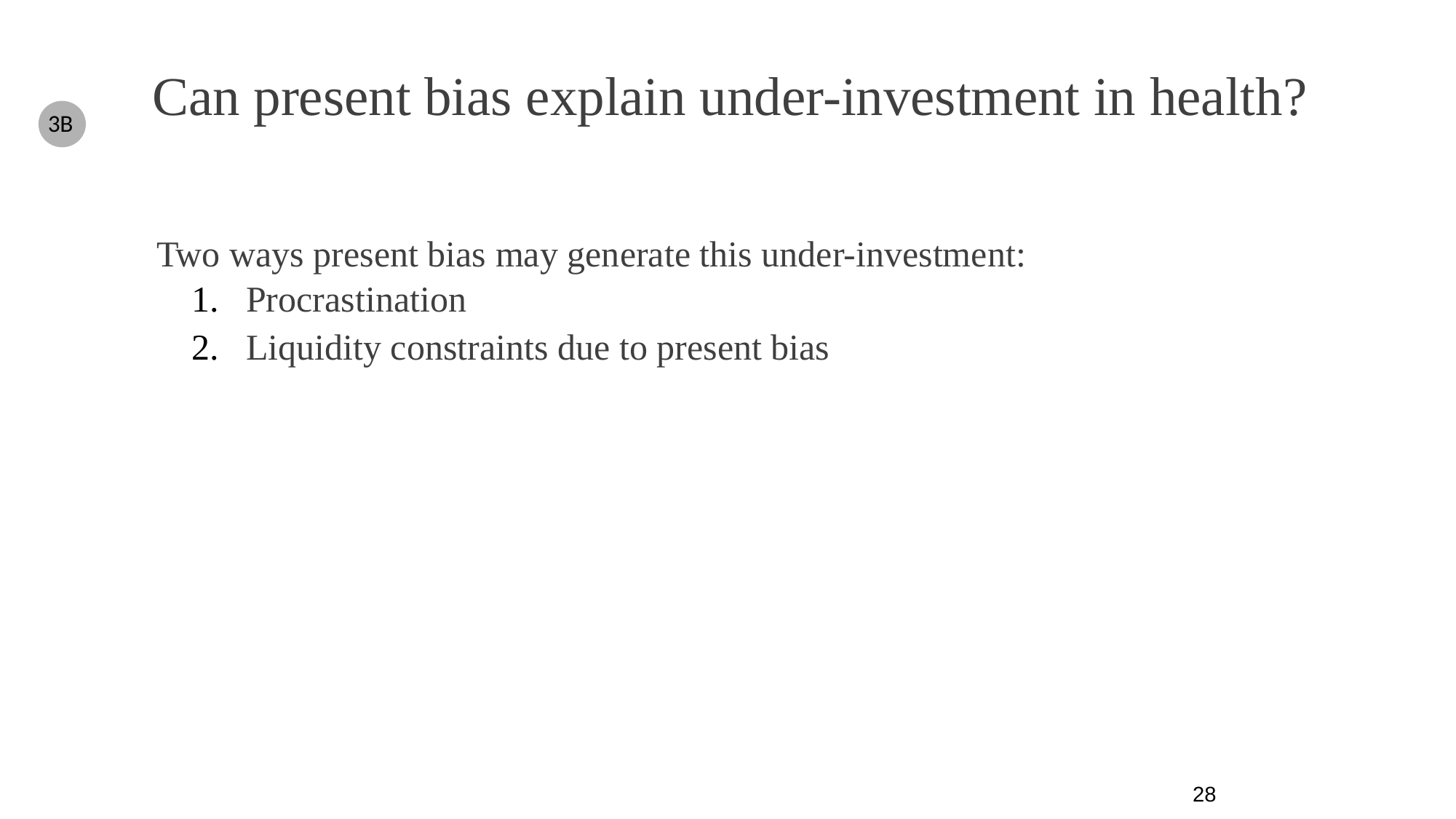

Can present bias explain under-investment in health?

3B
Two ways present bias may generate this under-investment:
Procrastination
Liquidity constraints due to present bias
28